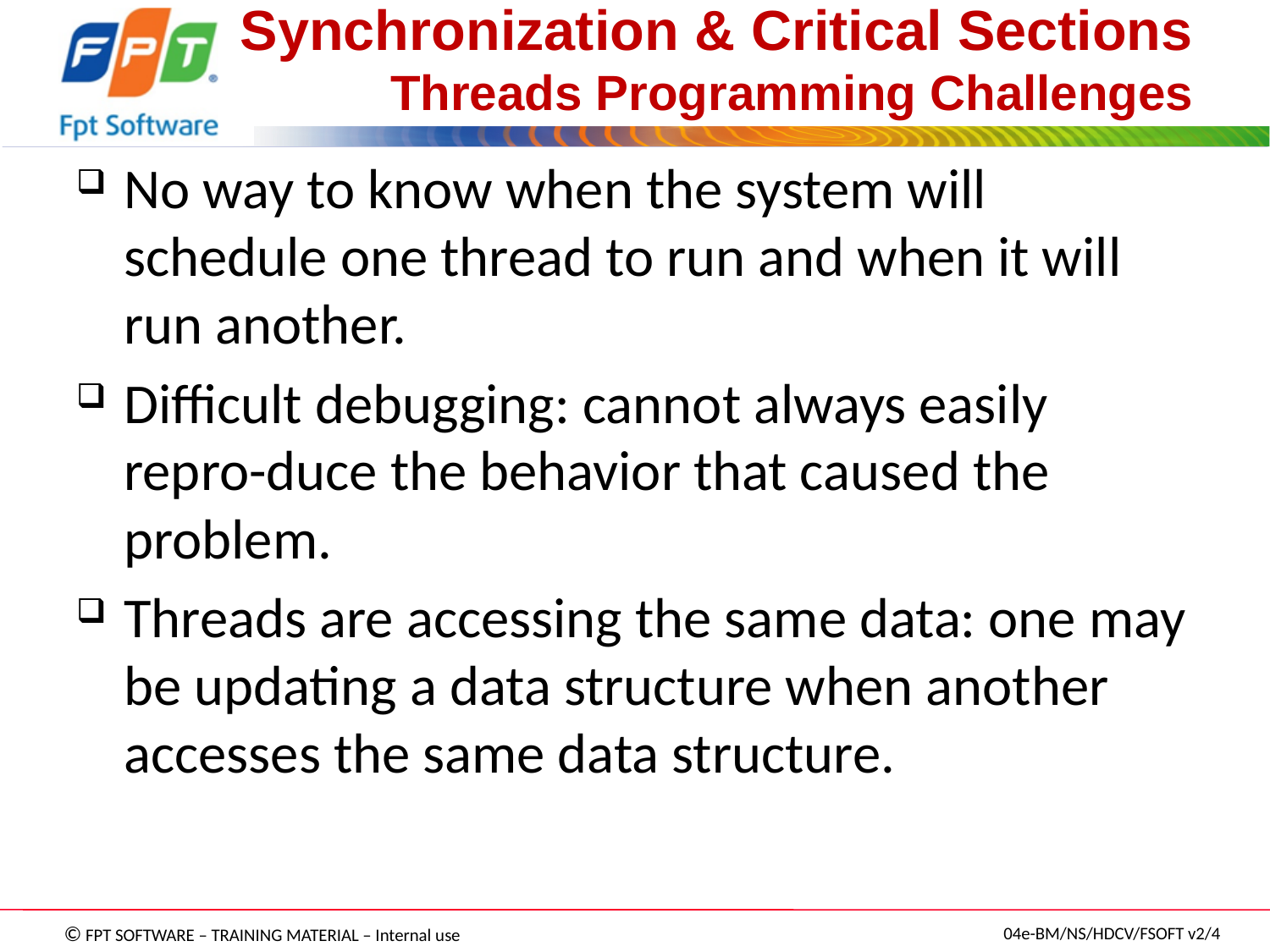

# Synchronization & Critical Sections Threads Programming Challenges
No way to know when the system will schedule one thread to run and when it will run another.
Difficult debugging: cannot always easily repro-duce the behavior that caused the problem.
Threads are accessing the same data: one may be updating a data structure when another accesses the same data structure.